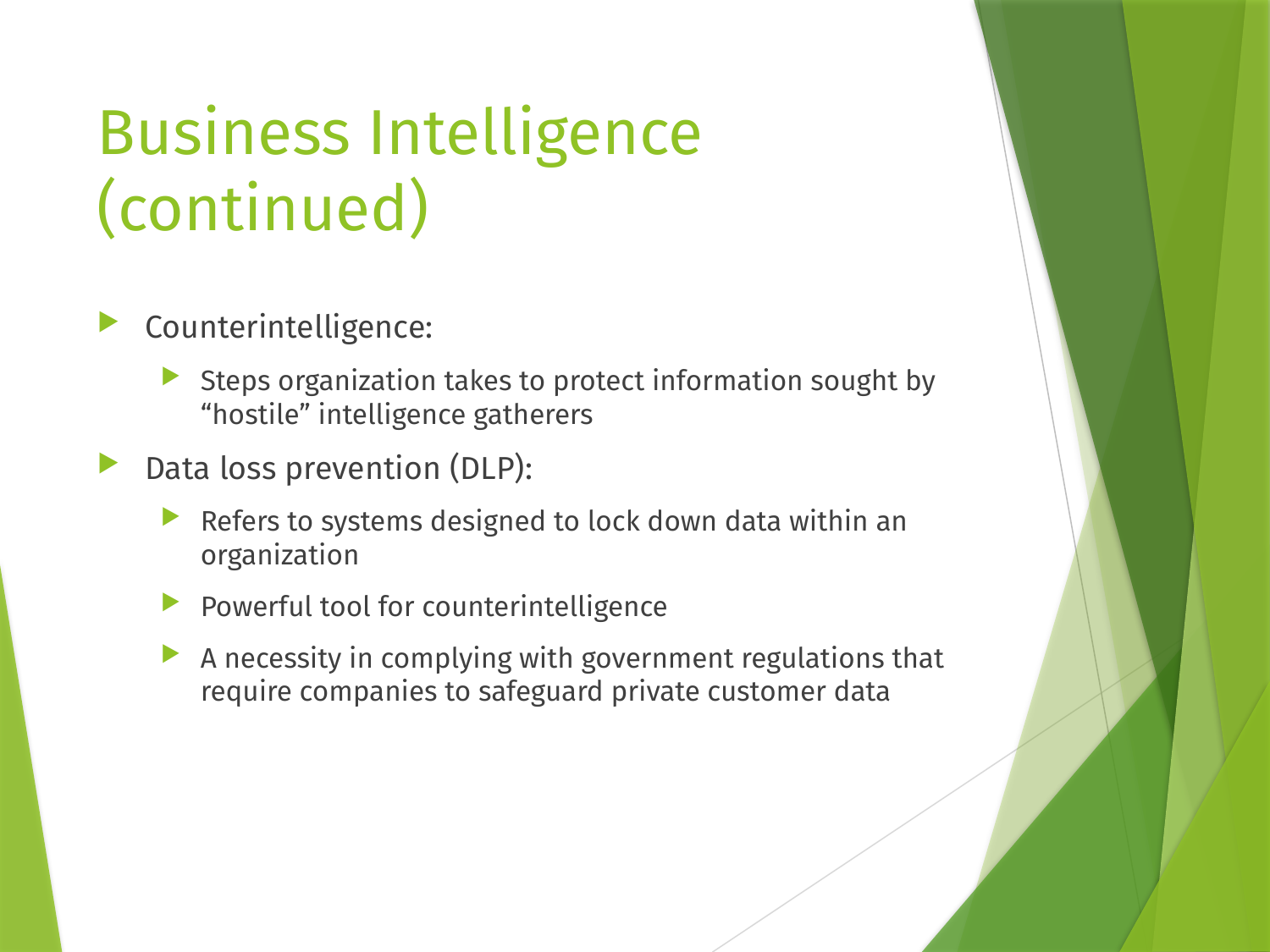

# Business Intelligence (continued)
Counterintelligence:
Steps organization takes to protect information sought by “hostile” intelligence gatherers
Data loss prevention (DLP):
Refers to systems designed to lock down data within an organization
Powerful tool for counterintelligence
A necessity in complying with government regulations that require companies to safeguard private customer data